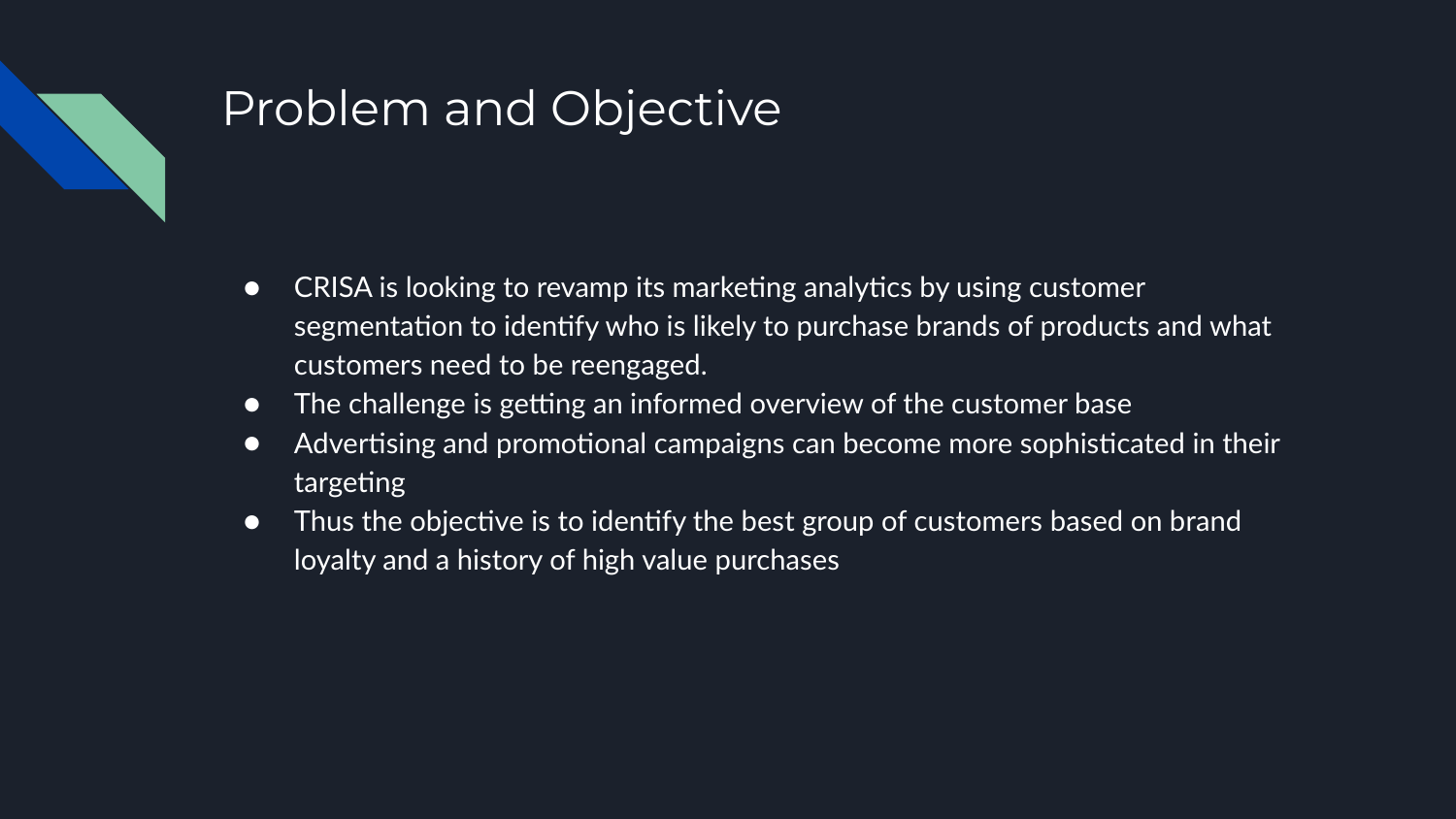

# Problem and Objective
CRISA is looking to revamp its marketing analytics by using customer segmentation to identify who is likely to purchase brands of products and what customers need to be reengaged.
The challenge is getting an informed overview of the customer base
Advertising and promotional campaigns can become more sophisticated in their targeting
Thus the objective is to identify the best group of customers based on brand loyalty and a history of high value purchases